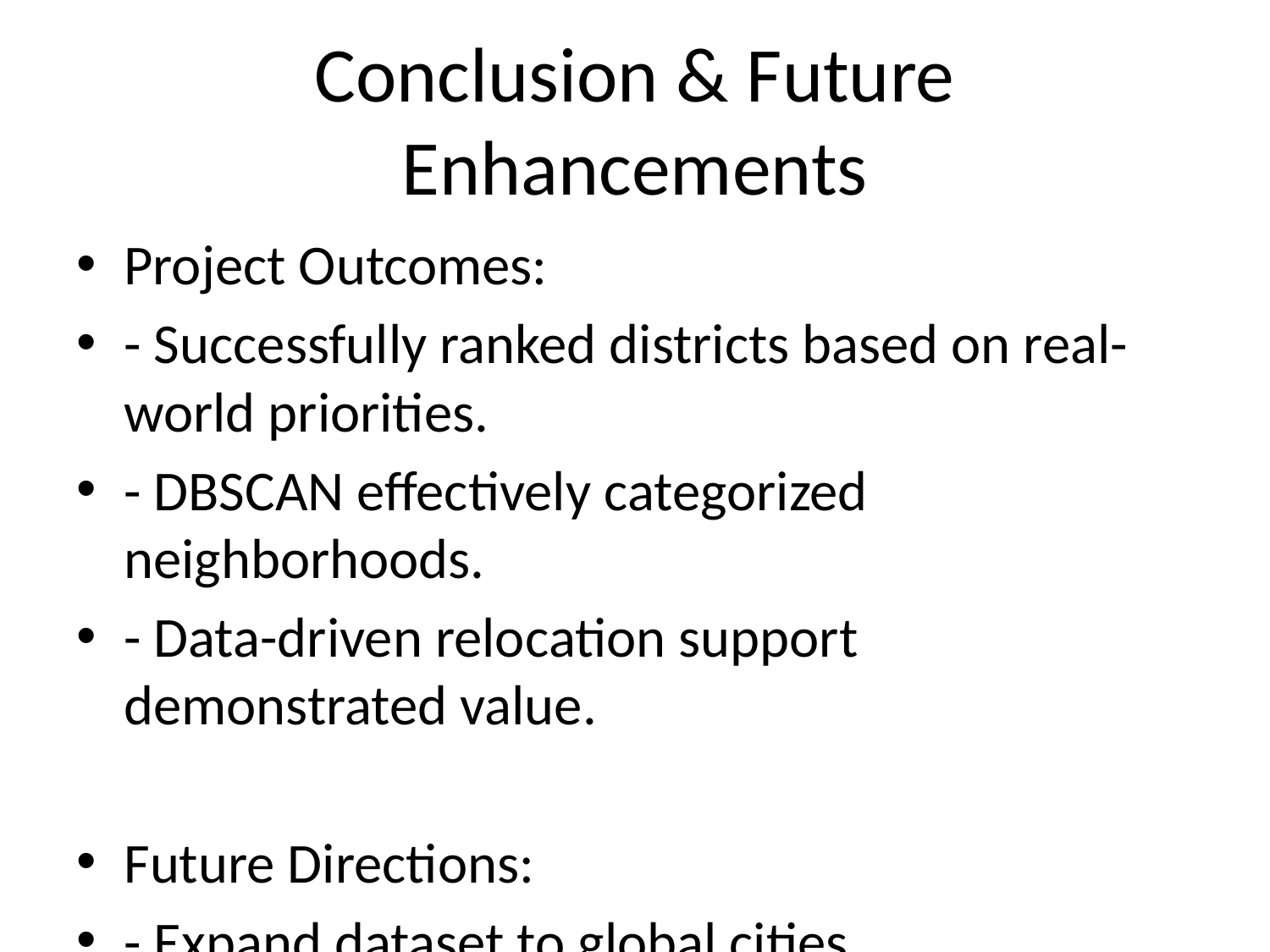

# Conclusion & Future Enhancements
Project Outcomes:
- Successfully ranked districts based on real-world priorities.
- DBSCAN effectively categorized neighborhoods.
- Data-driven relocation support demonstrated value.

Future Directions:
- Expand dataset to global cities.
- Integrate real-time rental updates.
- Develop a web-based recommendation tool.